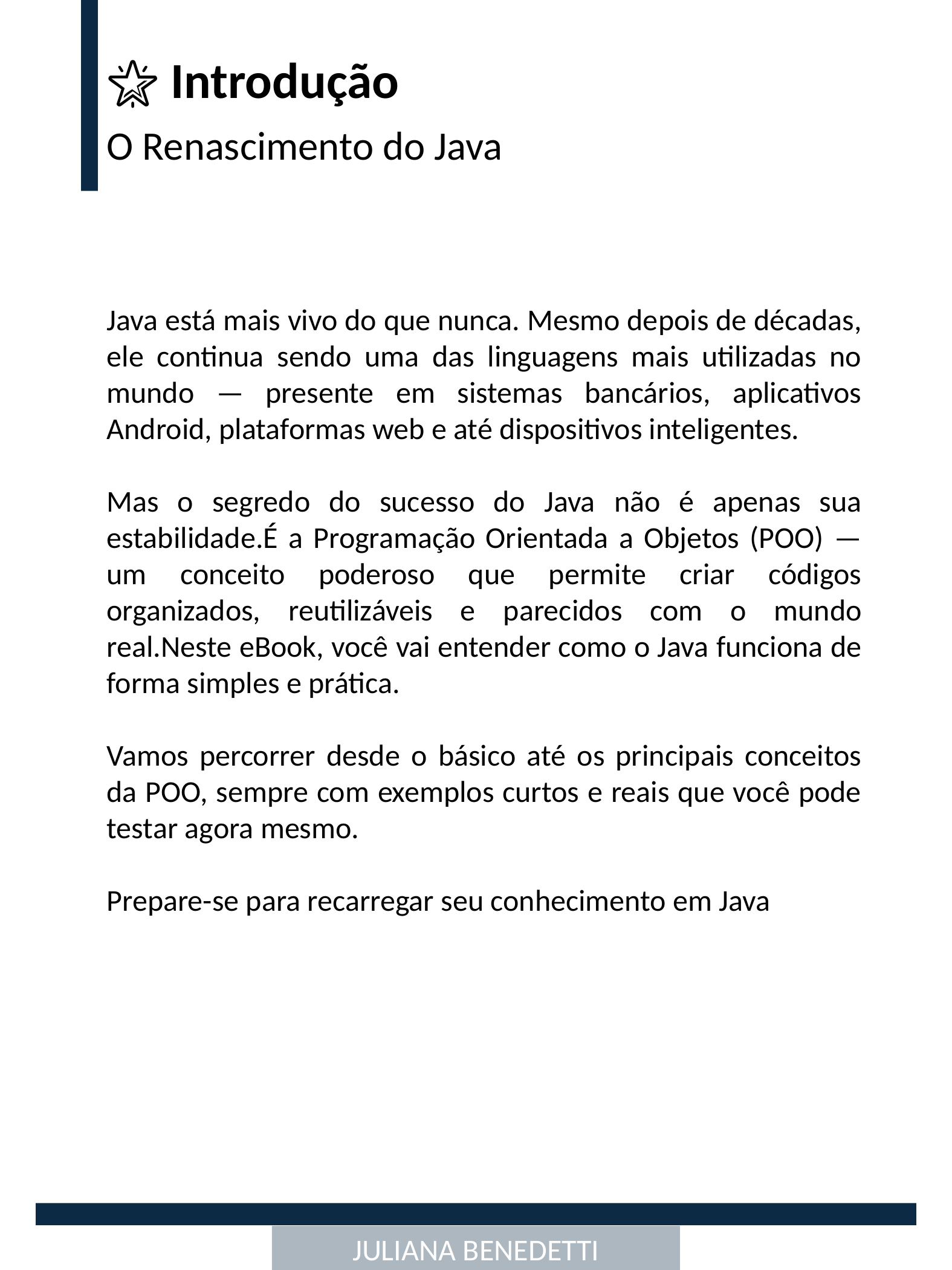

🌟 Introdução
O Renascimento do Java
Java está mais vivo do que nunca. Mesmo depois de décadas, ele continua sendo uma das linguagens mais utilizadas no mundo — presente em sistemas bancários, aplicativos Android, plataformas web e até dispositivos inteligentes.

Mas o segredo do sucesso do Java não é apenas sua estabilidade.É a Programação Orientada a Objetos (POO) — um conceito poderoso que permite criar códigos organizados, reutilizáveis e parecidos com o mundo real.Neste eBook, você vai entender como o Java funciona de forma simples e prática.

Vamos percorrer desde o básico até os principais conceitos da POO, sempre com exemplos curtos e reais que você pode testar agora mesmo.

Prepare-se para recarregar seu conhecimento em Java

JULIANA BENEDETTI